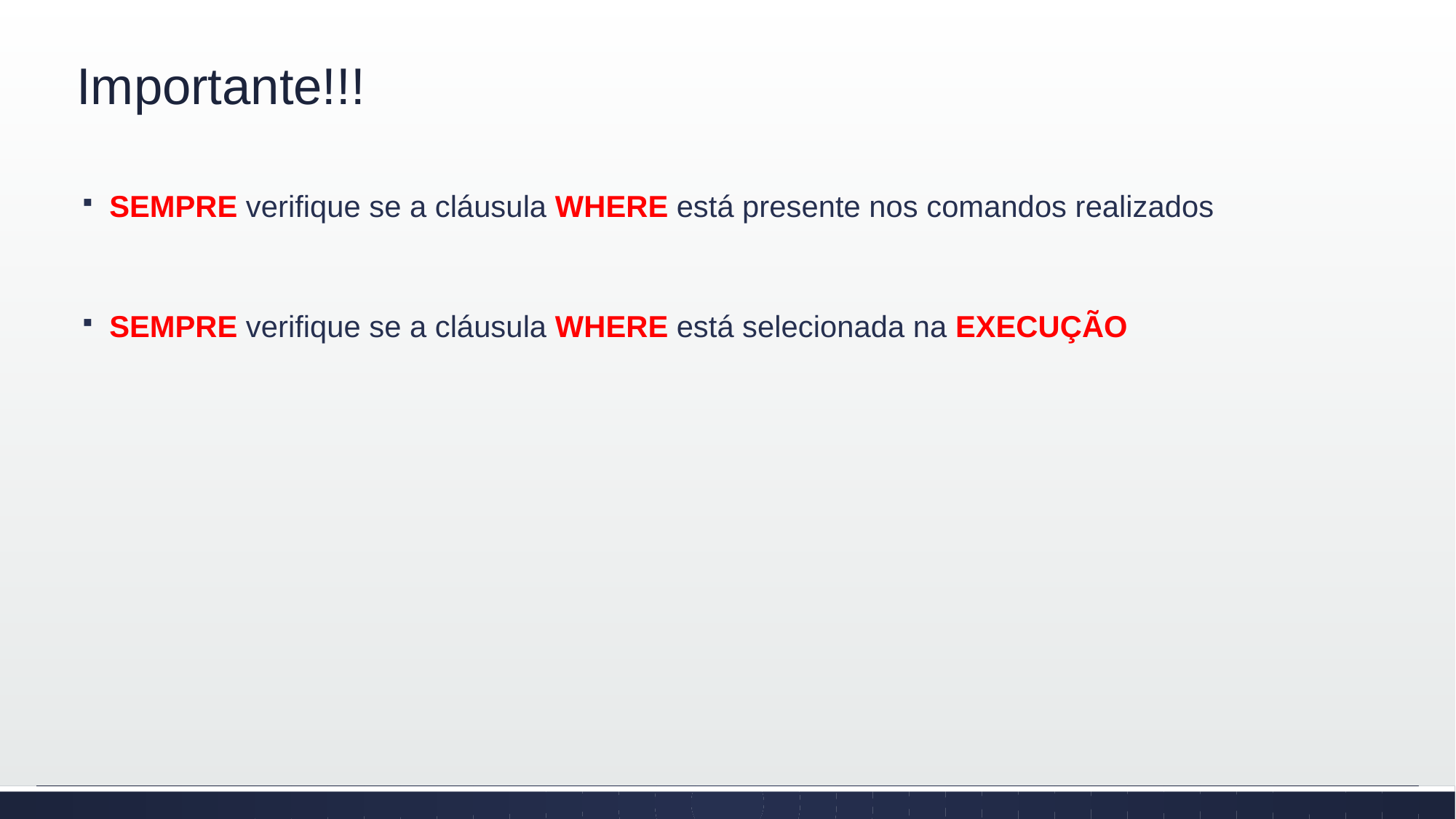

# Importante!!!
SEMPRE verifique se a cláusula WHERE está presente nos comandos realizados

SEMPRE verifique se a cláusula WHERE está selecionada na EXECUÇÃO